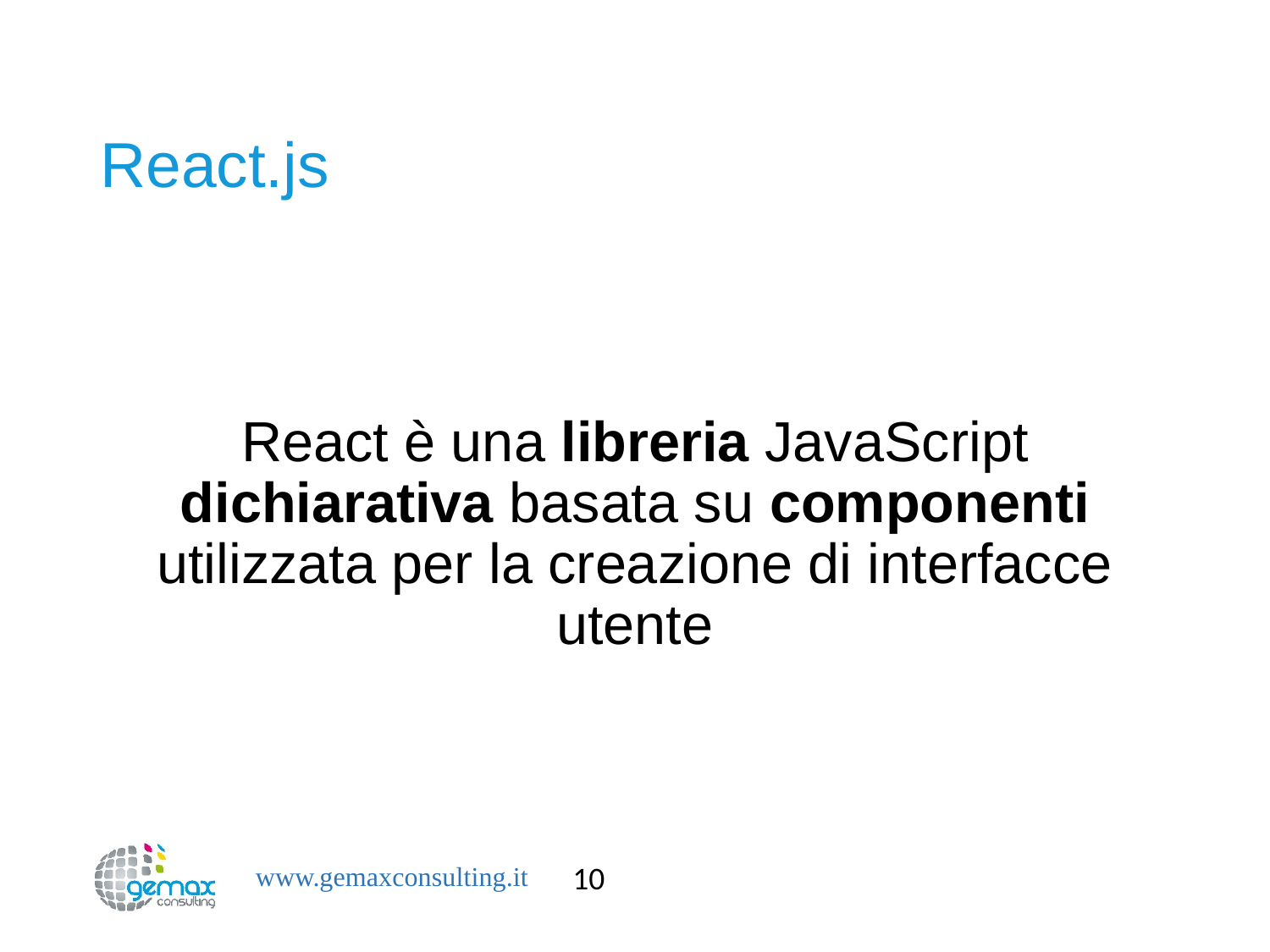

# React.js
React è una libreria JavaScript dichiarativa basata su componenti utilizzata per la creazione di interfacce utente
10